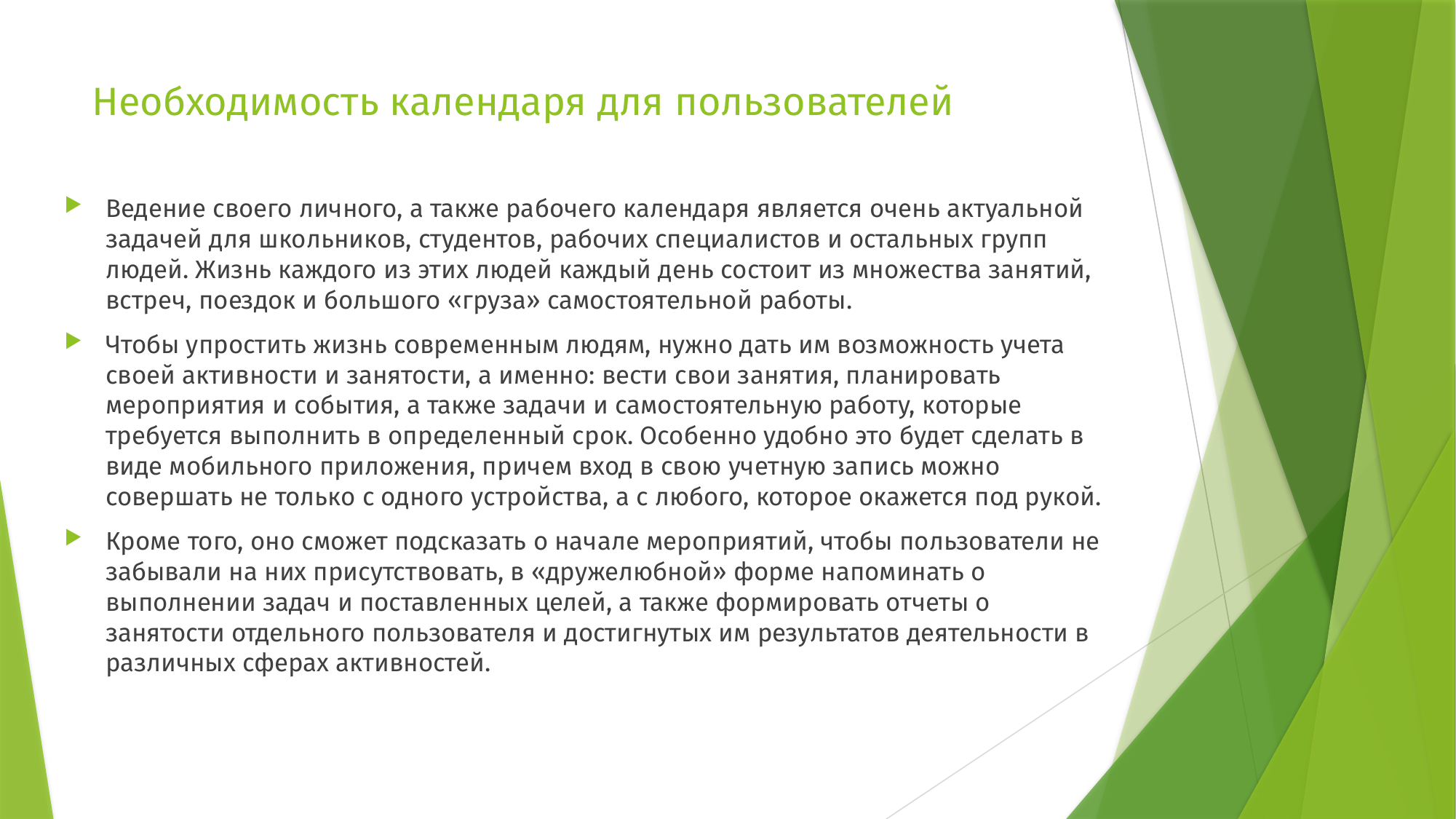

# Необходимость календаря для пользователей
Ведение своего личного, а также рабочего календаря является очень актуальной задачей для школьников, студентов, рабочих специалистов и остальных групп людей. Жизнь каждого из этих людей каждый день состоит из множества занятий, встреч, поездок и большого «груза» самостоятельной работы.
Чтобы упростить жизнь современным людям, нужно дать им возможность учета своей активности и занятости, а именно: вести свои занятия, планировать мероприятия и события, а также задачи и самостоятельную работу, которые требуется выполнить в определенный срок. Особенно удобно это будет сделать в виде мобильного приложения, причем вход в свою учетную запись можно совершать не только с одного устройства, а с любого, которое окажется под рукой.
Кроме того, оно сможет подсказать о начале мероприятий, чтобы пользователи не забывали на них присутствовать, в «дружелюбной» форме напоминать о выполнении задач и поставленных целей, а также формировать отчеты о занятости отдельного пользователя и достигнутых им результатов деятельности в различных сферах активностей.